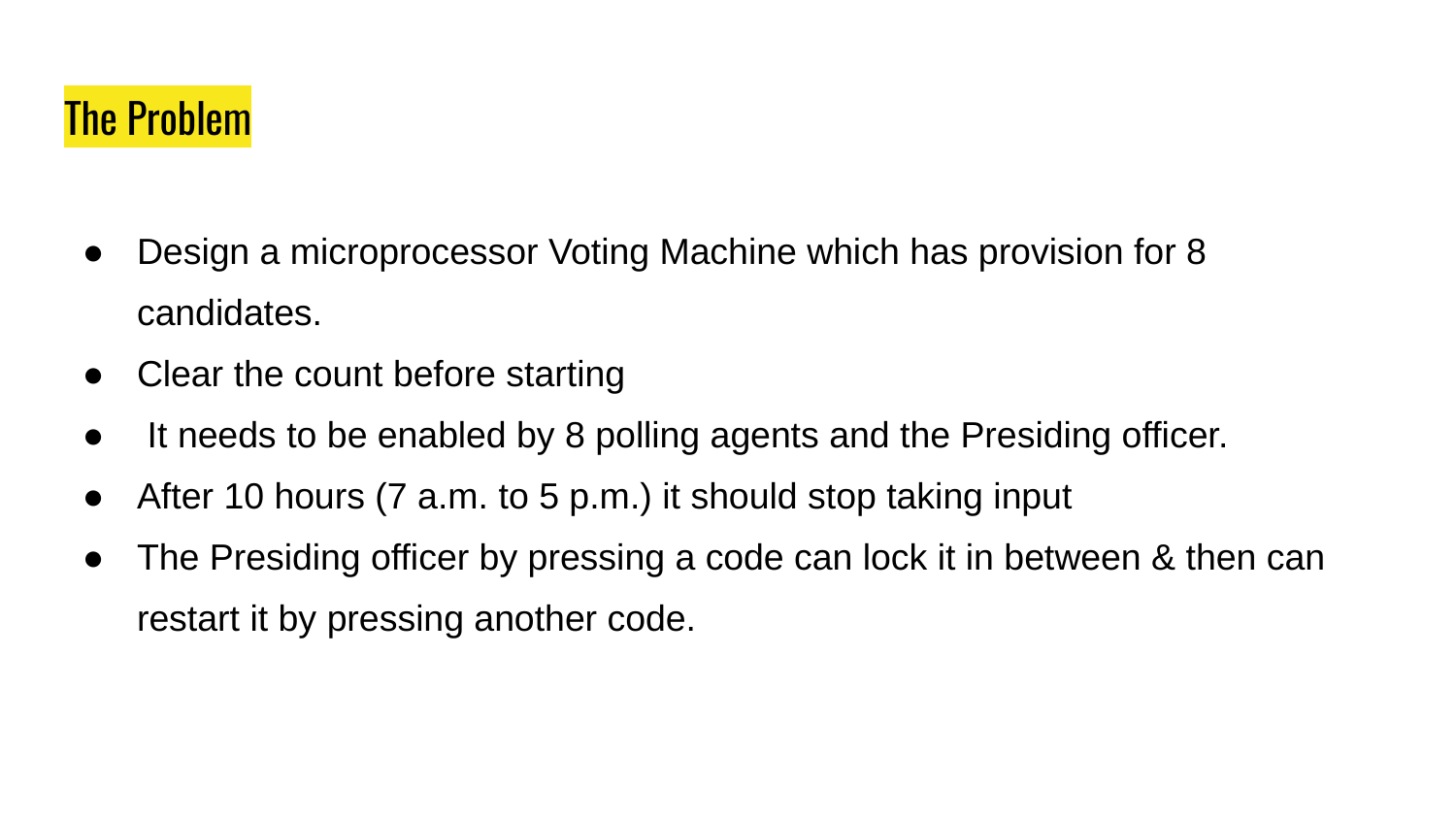

# The Problem
Design a microprocessor Voting Machine which has provision for 8 candidates.
Clear the count before starting
 It needs to be enabled by 8 polling agents and the Presiding officer.
After 10 hours (7 a.m. to 5 p.m.) it should stop taking input
The Presiding officer by pressing a code can lock it in between & then can restart it by pressing another code.